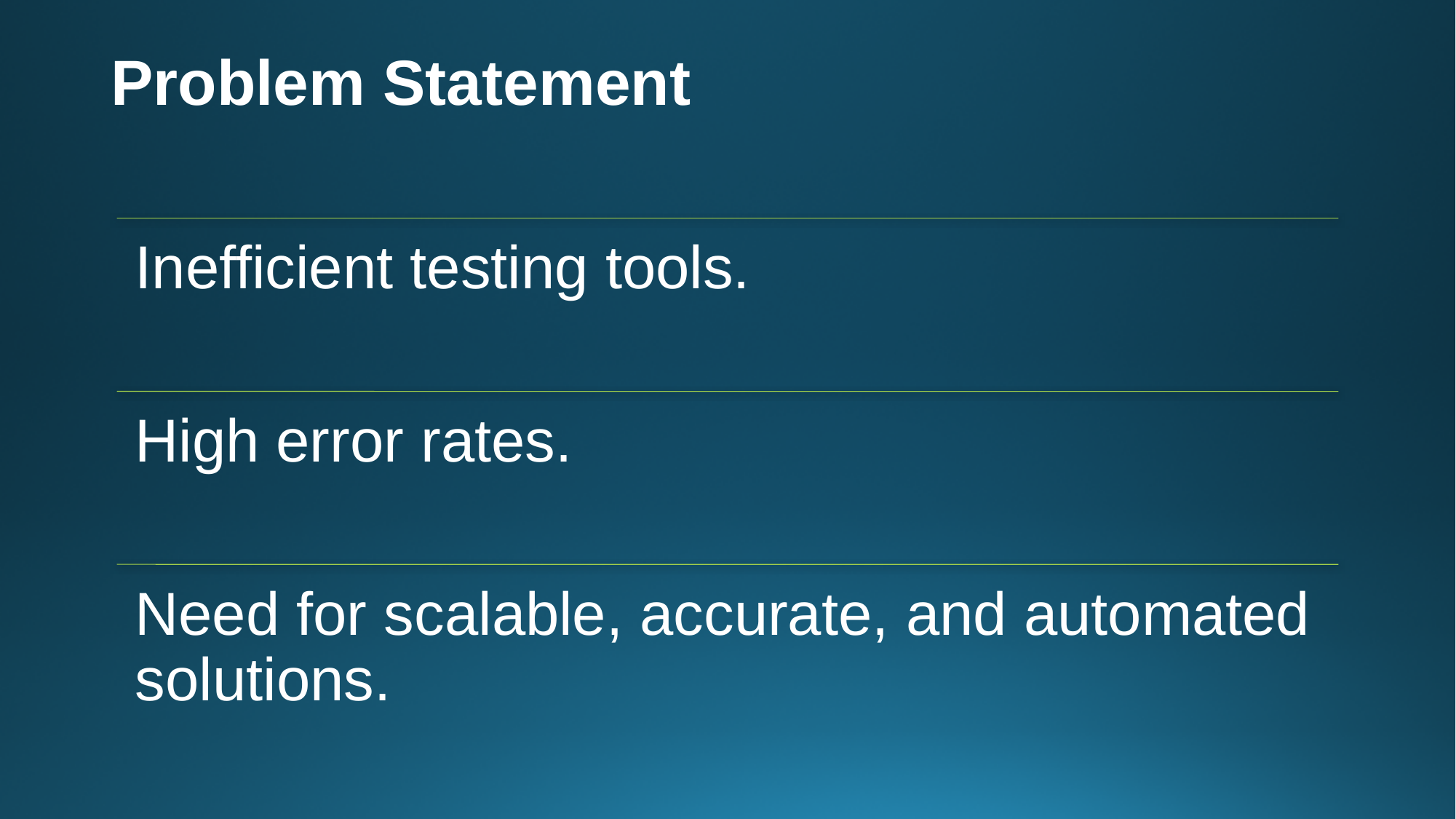

# Problem Statement
Inefficient testing tools.
High error rates.
Need for scalable, accurate, and automated solutions.